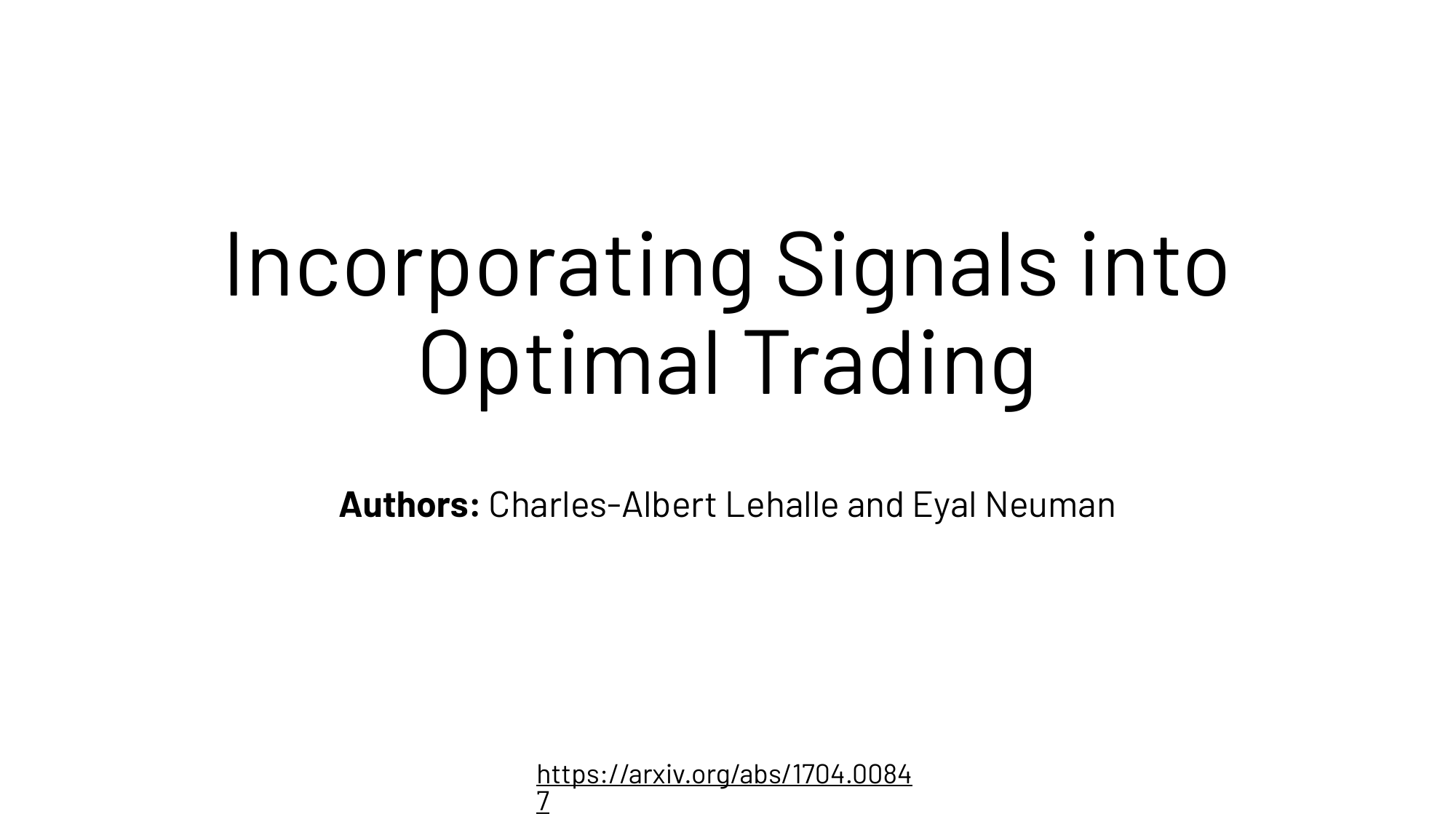

# Incorporating Signals into Optimal Trading
Authors: Charles-Albert Lehalle and Eyal Neuman
https://arxiv.org/abs/1704.00847